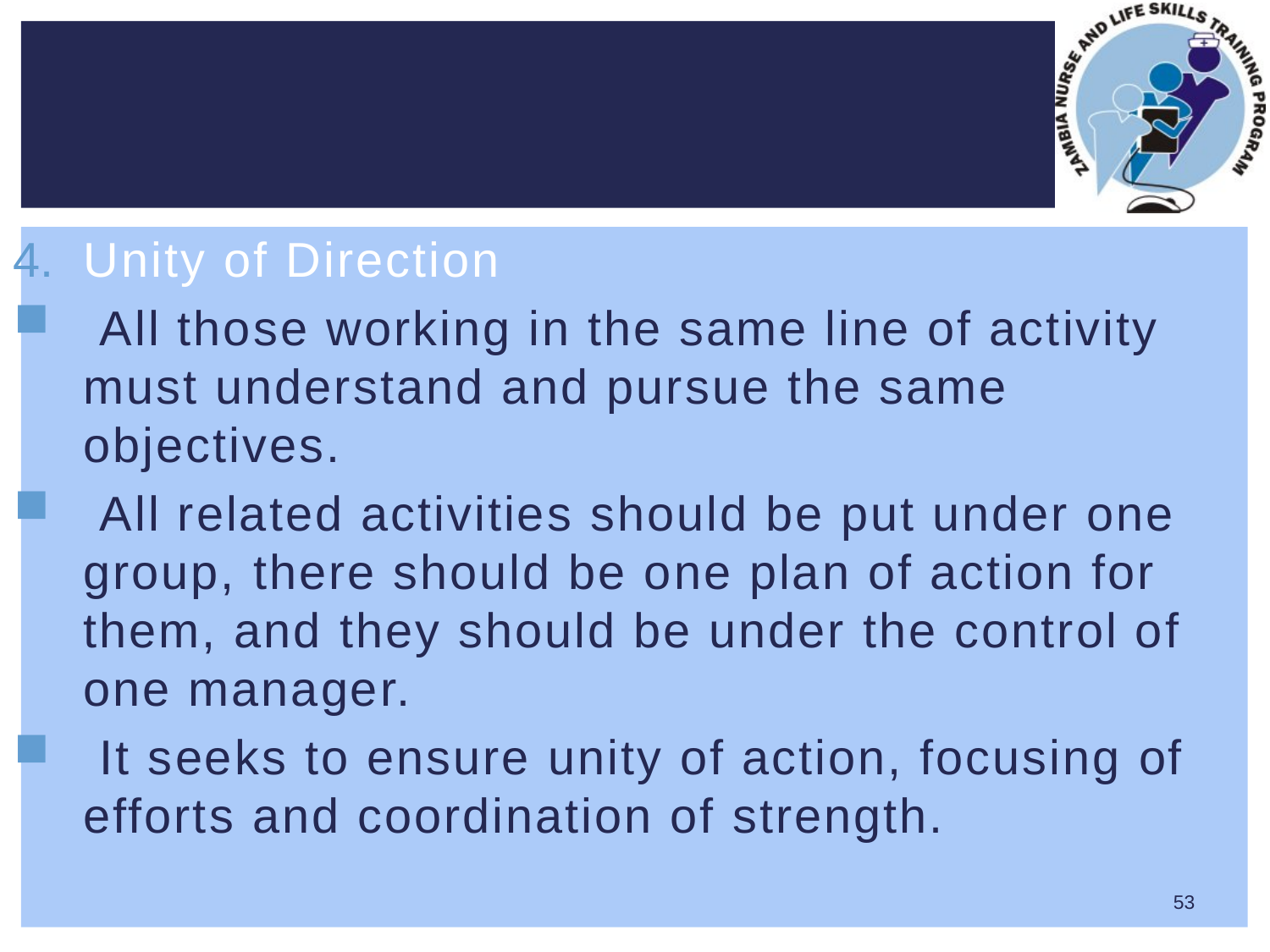

Unity of Direction
 All those working in the same line of activity must understand and pursue the same objectives.
 All related activities should be put under one group, there should be one plan of action for them, and they should be under the control of one manager.
 It seeks to ensure unity of action, focusing of efforts and coordination of strength.
53